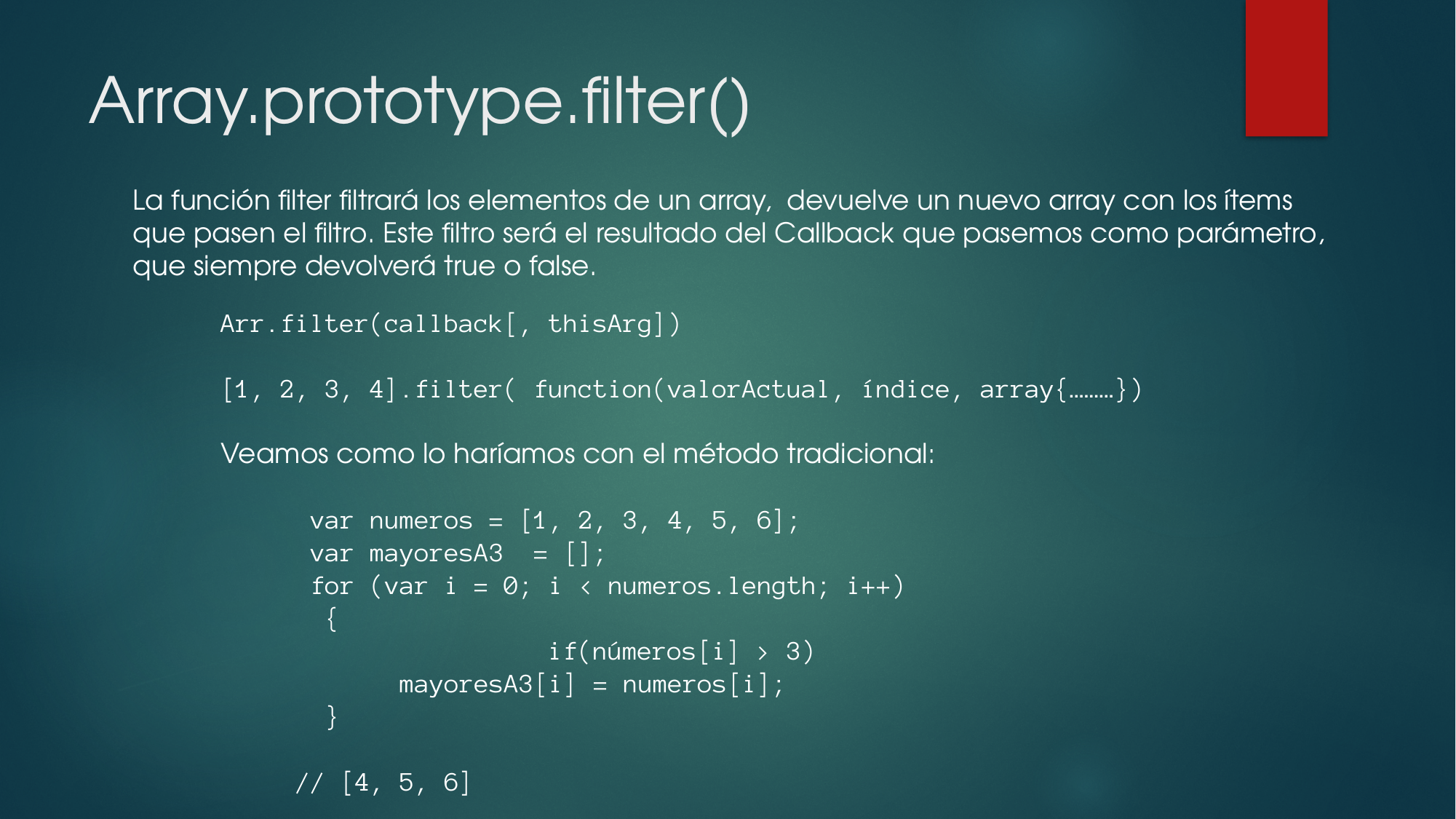

# Array.prototype.filter()
La función filter filtrará los elementos de un array,  devuelve un nuevo array con los ítems
que pasen el filtro. Este filtro será el resultado del Callback que pasemos como parámetro,
que siempre devolverá true o false.
Arr.filter(callback[, thisArg])

[1, 2, 3, 4].filter( function(valorActual, índice, array{………})

Veamos como lo haríamos con el método tradicional:

      var numeros = [1, 2, 3, 4, 5, 6];
      var mayoresA3  = [];
      for (var i = 0; i < numeros.length; i++)
       {
			if(números[i] > 3)
            mayoresA3[i] = numeros[i];
       }

     // [4, 5, 6]